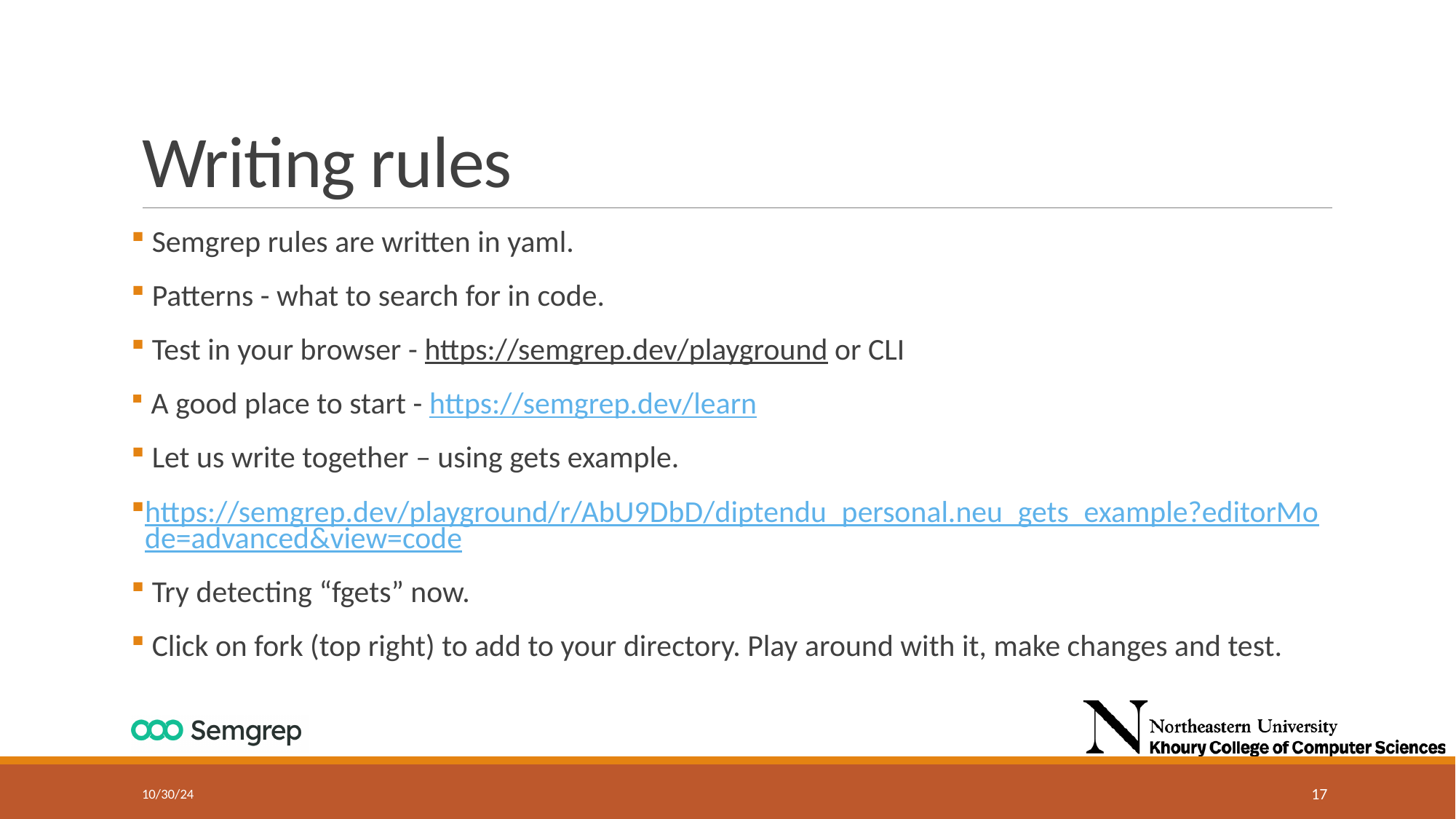

# Writing rules
 Semgrep rules are written in yaml.
 Patterns - what to search for in code.
 Test in your browser - https://semgrep.dev/playground or CLI
 A good place to start - https://semgrep.dev/learn
 Let us write together – using gets example.
https://semgrep.dev/playground/r/AbU9DbD/diptendu_personal.neu_gets_example?editorMode=advanced&view=code
 Try detecting “fgets” now.
 Click on fork (top right) to add to your directory. Play around with it, make changes and test.
10/30/24
17